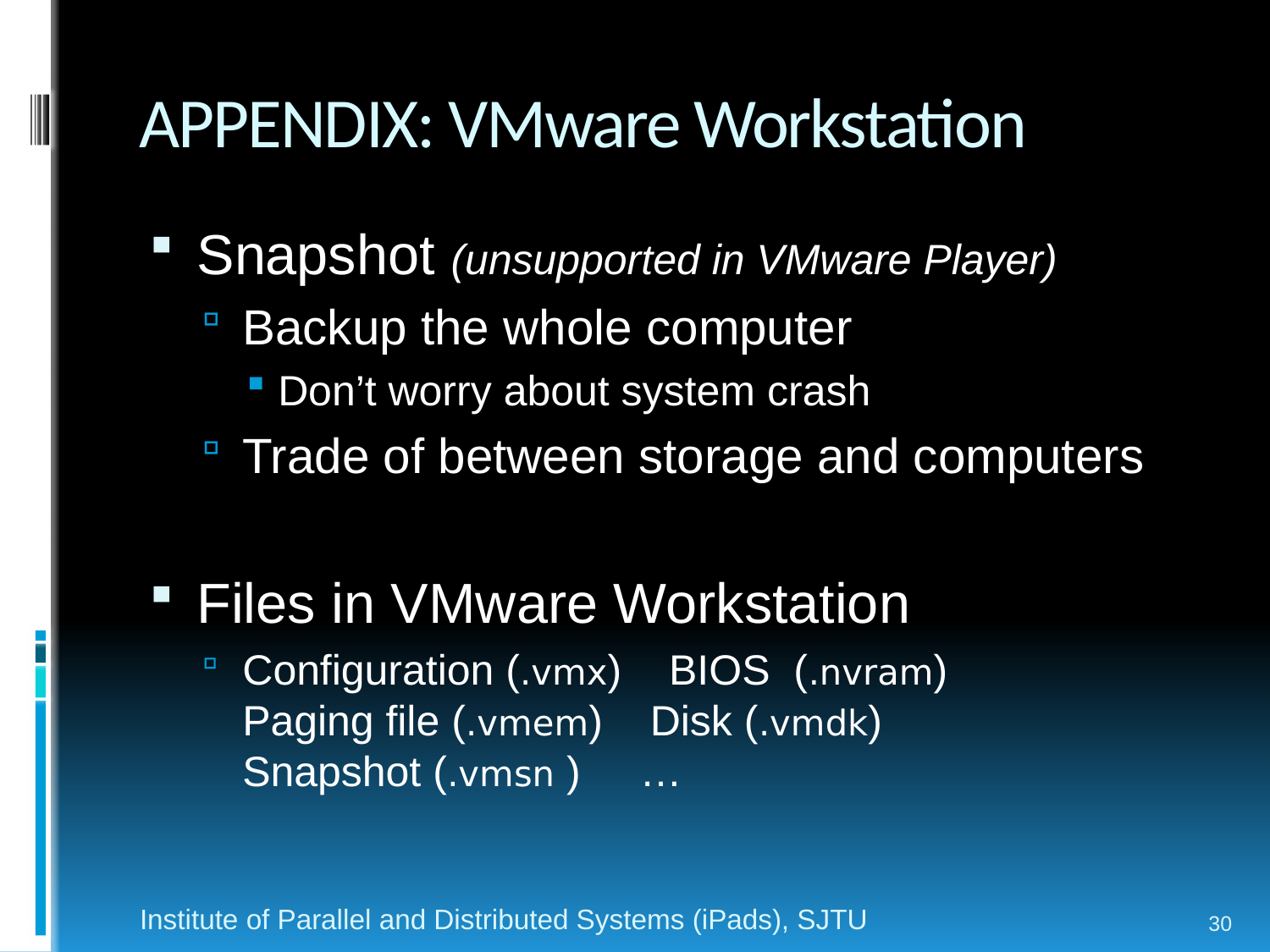

# APPENDIX: VMware Workstation
Snapshot (unsupported in VMware Player)
Backup the whole computer
Don’t worry about system crash
Trade of between storage and computers

Files in VMware Workstation
Configuration (.vmx)    BIOS  (.nvram)
Paging file (.vmem)    Disk (.vmdk)
Snapshot (.vmsn )     …
Institute of Parallel and Distributed Systems (iPads), SJTU
30